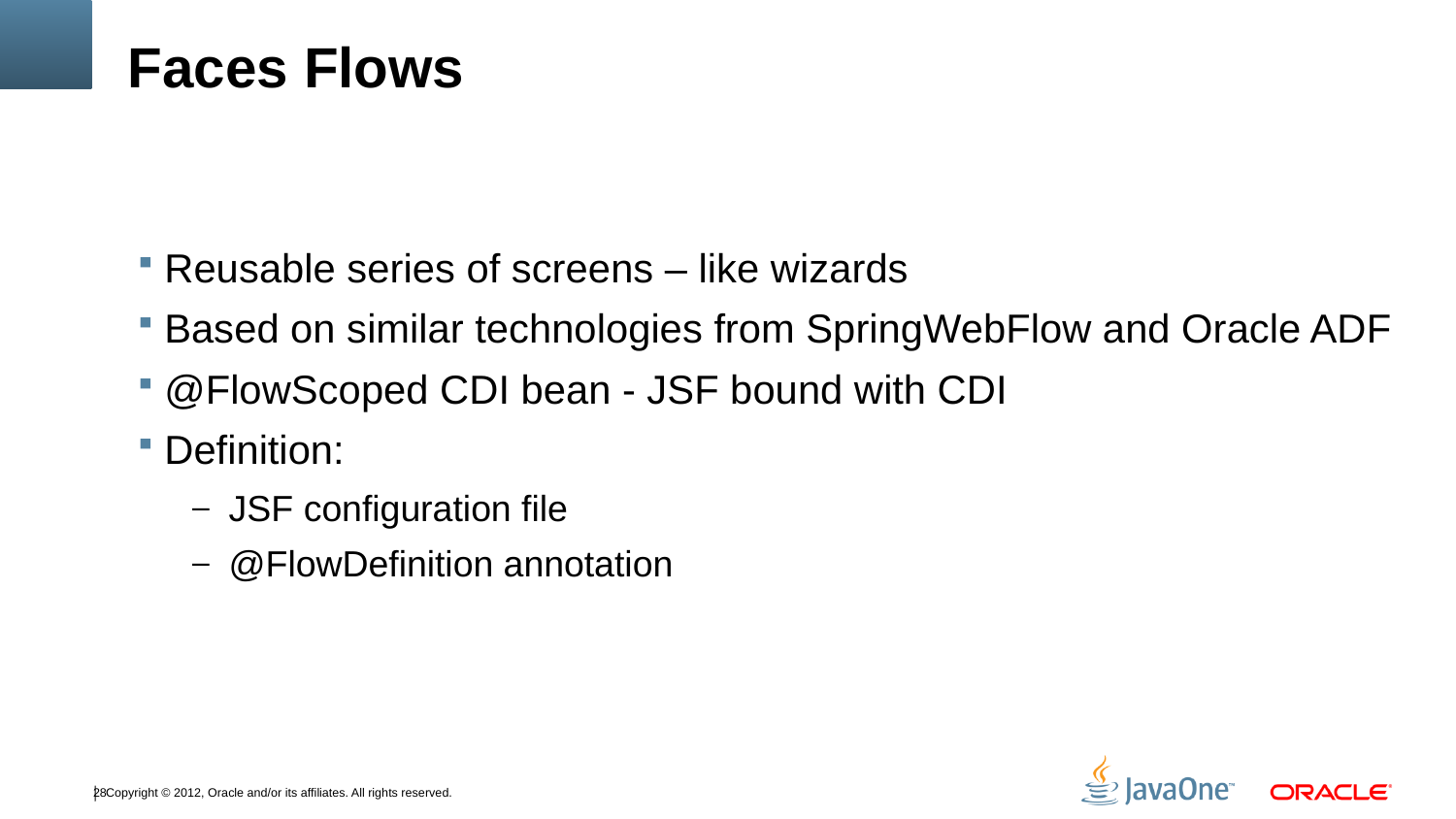

# Faces Flows

Reusable series of screens – like wizards
Based on similar technologies from SpringWebFlow and Oracle ADF
@FlowScoped CDI bean - JSF bound with CDI
Definition:
JSF configuration file
@FlowDefinition annotation